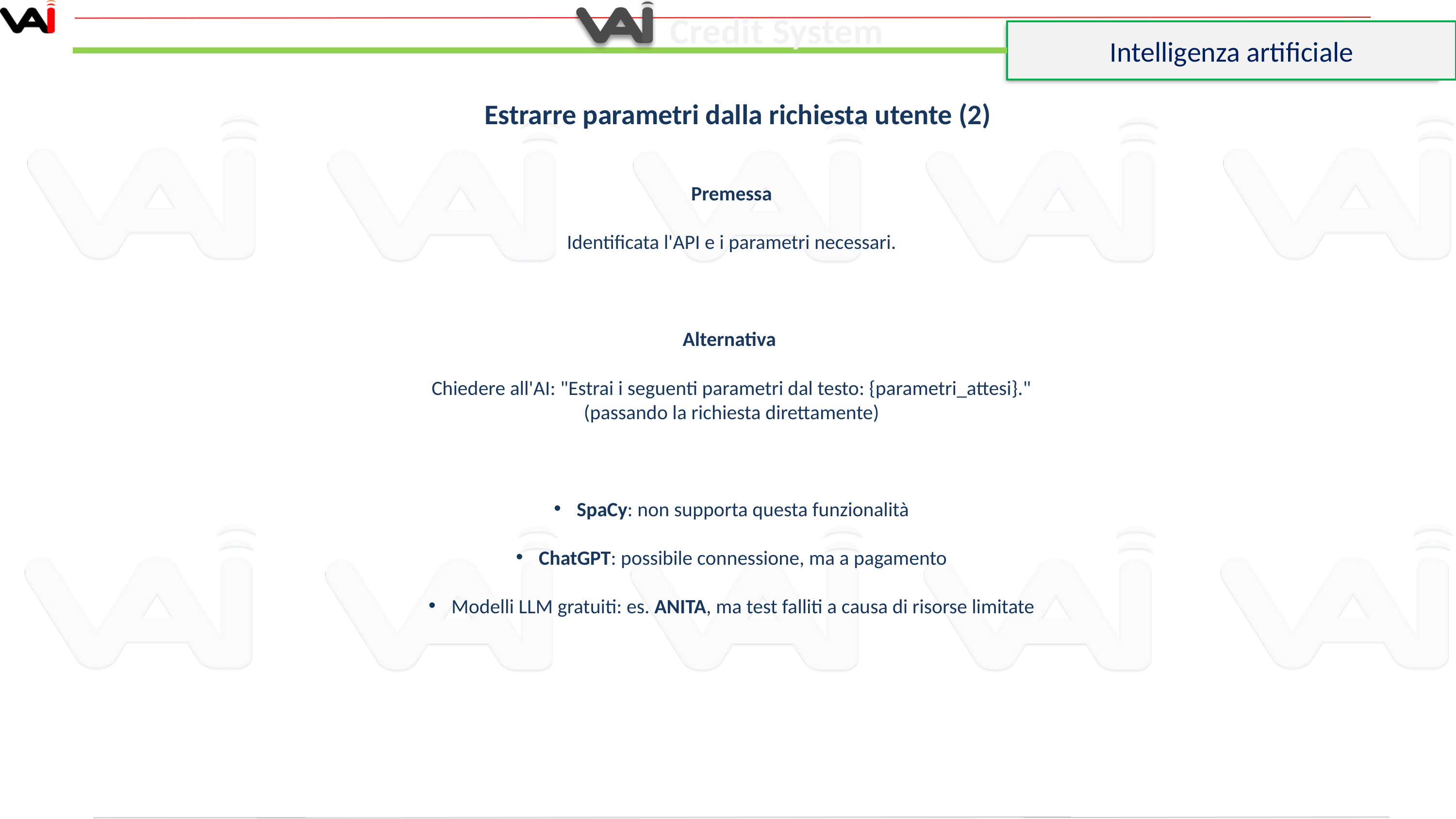

Credit System
Intelligenza artificiale

Estrarre parametri dalla richiesta utente (2)

Premessa

Identificata l'API e i parametri necessari.

Alternativa

Chiedere all'AI: "Estrai i seguenti parametri dal testo: {parametri_attesi}."
(passando la richiesta direttamente)

SpaCy: non supporta questa funzionalità

ChatGPT: possibile connessione, ma a pagamento

Modelli LLM gratuiti: es. ANITA, ma test falliti a causa di risorse limitate